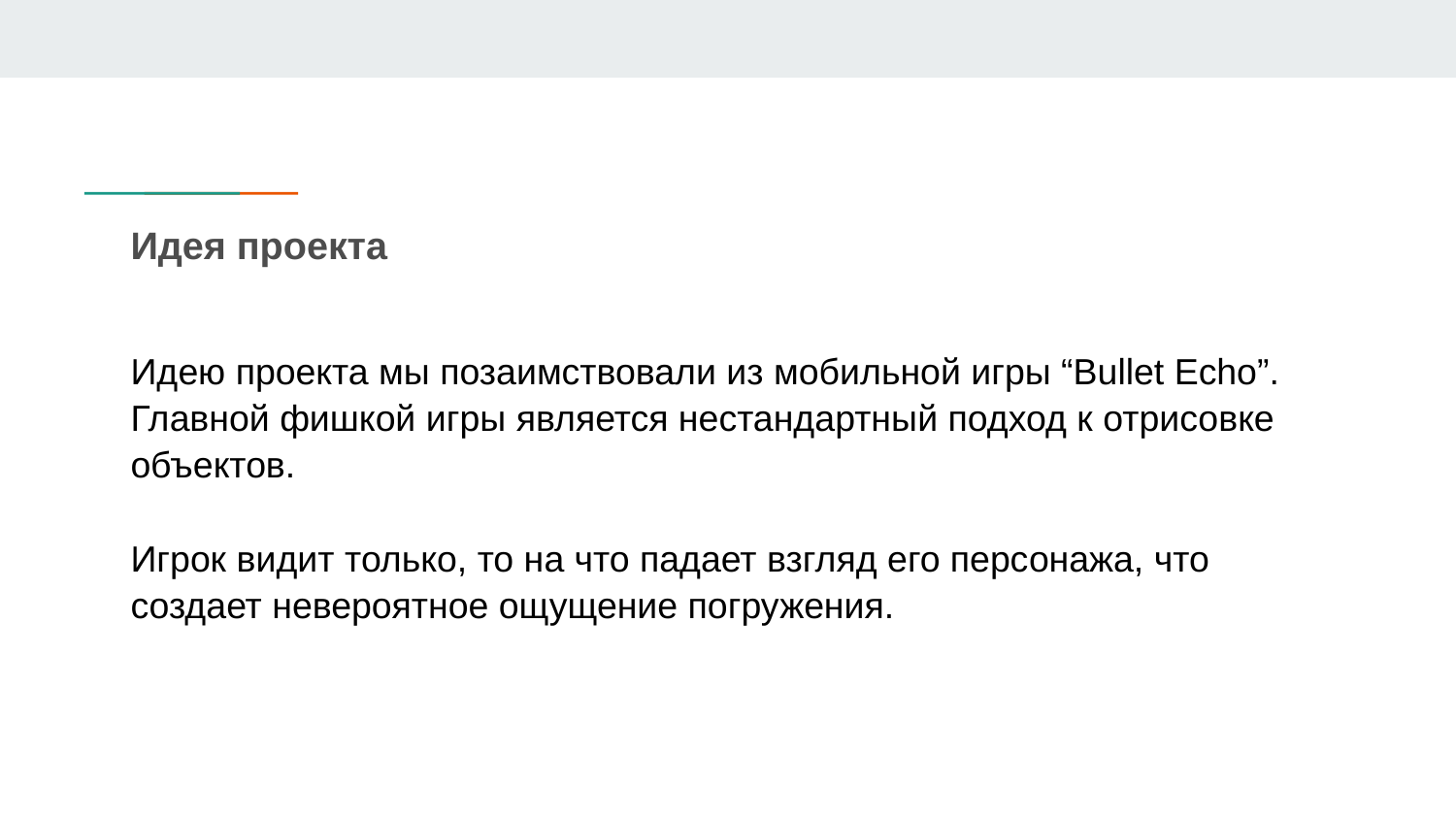

# Идея проекта
Идею проекта мы позаимствовали из мобильной игры “Bullet Echo”.
Главной фишкой игры является нестандартный подход к отрисовке объектов.

Игрок видит только, то на что падает взгляд его персонажа, что создает невероятное ощущение погружения.